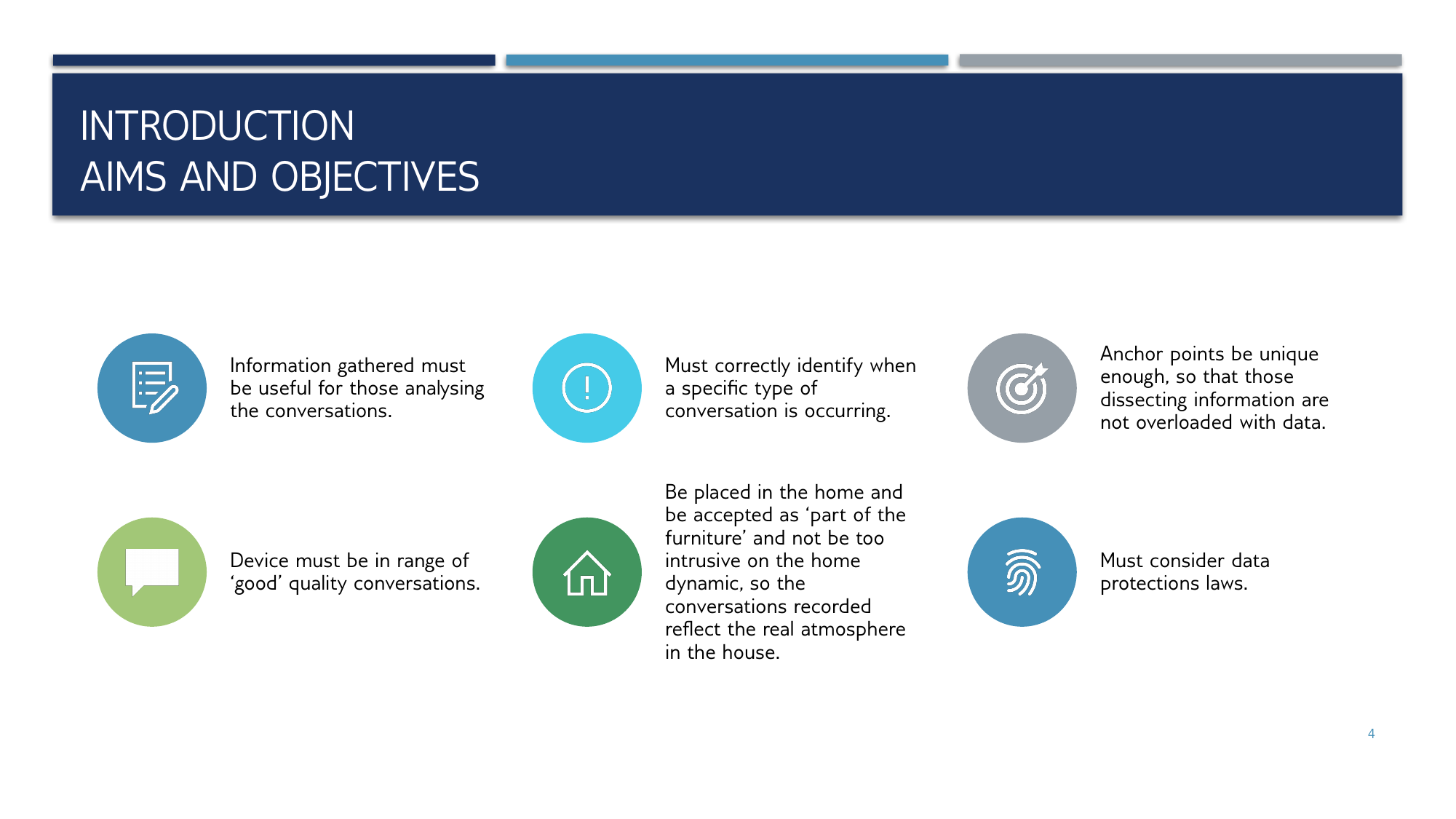

# Introduction Aims and Objectives
Information gathered must be useful for those analysing the conversations.
Must correctly identify when a specific type of conversation is occurring.
Anchor points be unique enough, so that those dissecting information are not overloaded with data.
Device must be in range of ‘good’ quality conversations.
Be placed in the home and be accepted as ‘part of the furniture’ and not be too intrusive on the home dynamic, so the conversations recorded reflect the real atmosphere in the house.
Must consider data protections laws.
4